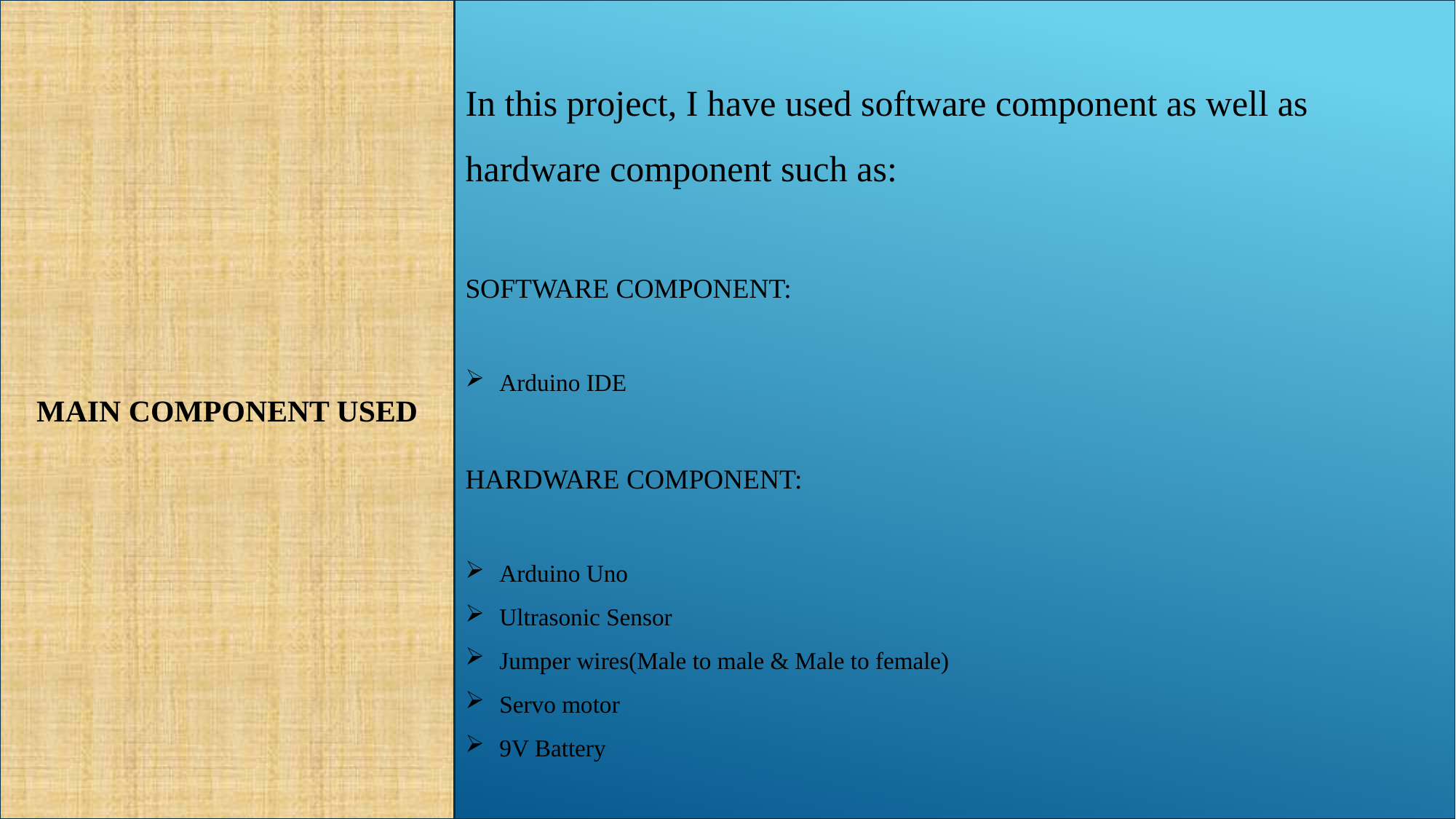

MAIN COMPONENT USED

In this project, I have used software component as well as  hardware component such as:

SOFTWARE COMPONENT:

Arduino IDE

HARDWARE COMPONENT:

Arduino Uno
Ultrasonic Sensor
Jumper wires(Male to male & Male to female)
Servo motor
9V Battery